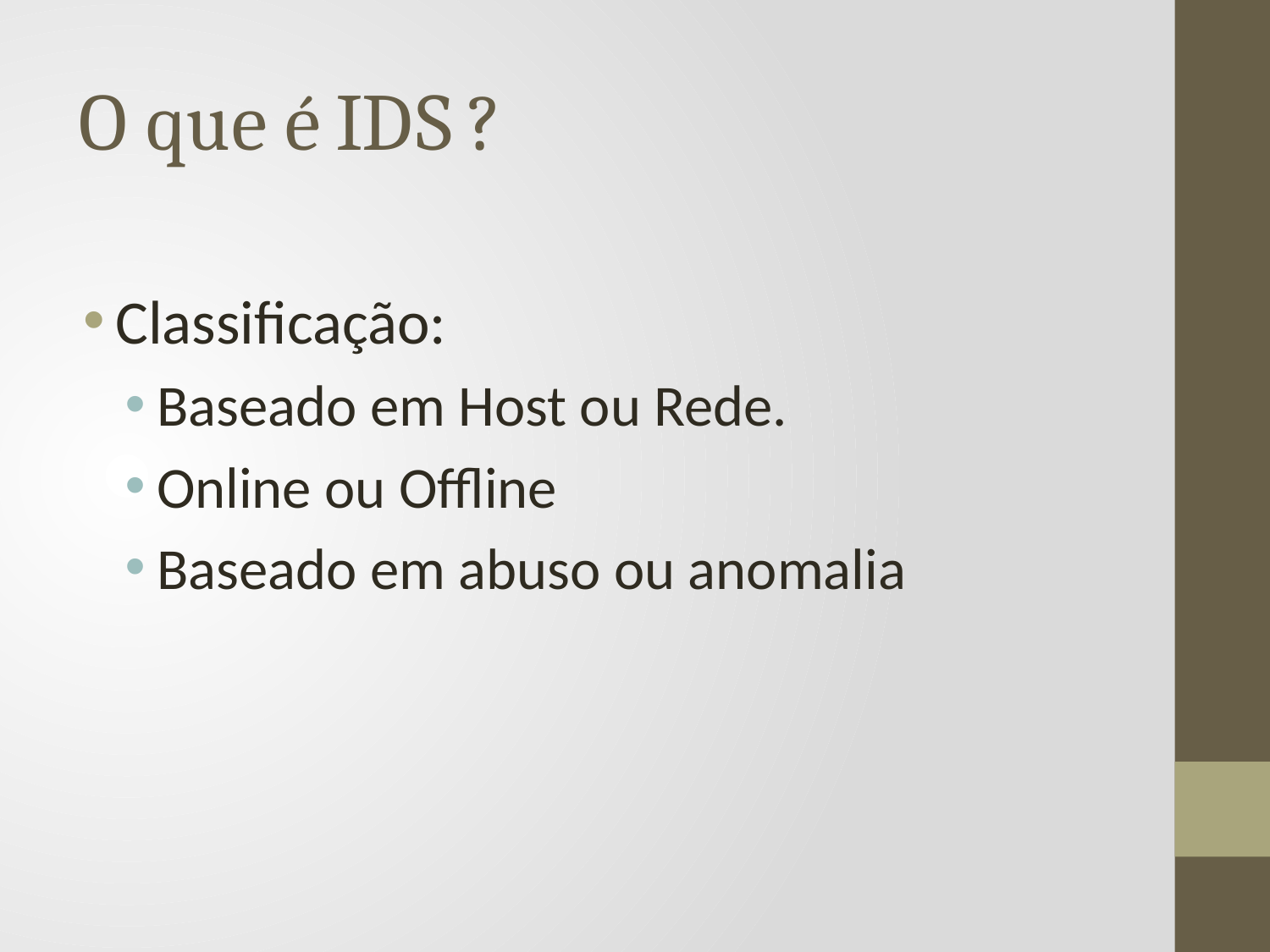

# O que é IDS ?
Classificação:
Baseado em Host ou Rede.
Online ou Offline
Baseado em abuso ou anomalia